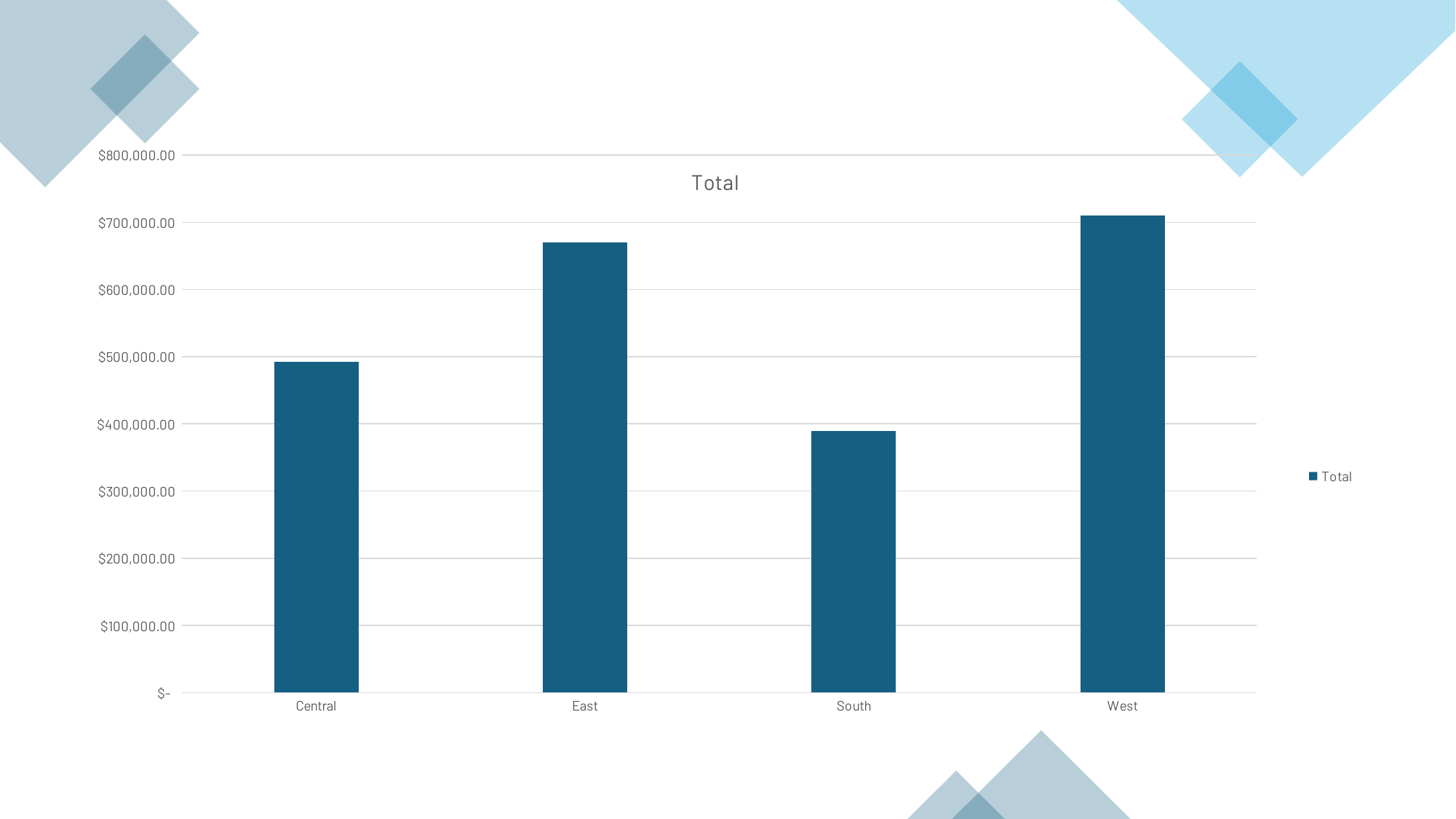

### Chart:

| Category | Total |
|---|---|
| Central | 492646.9132000005 |
| East | 669518.7259999984 |
| South | 389151.4590000004 |
| West | 710219.6845000003 |